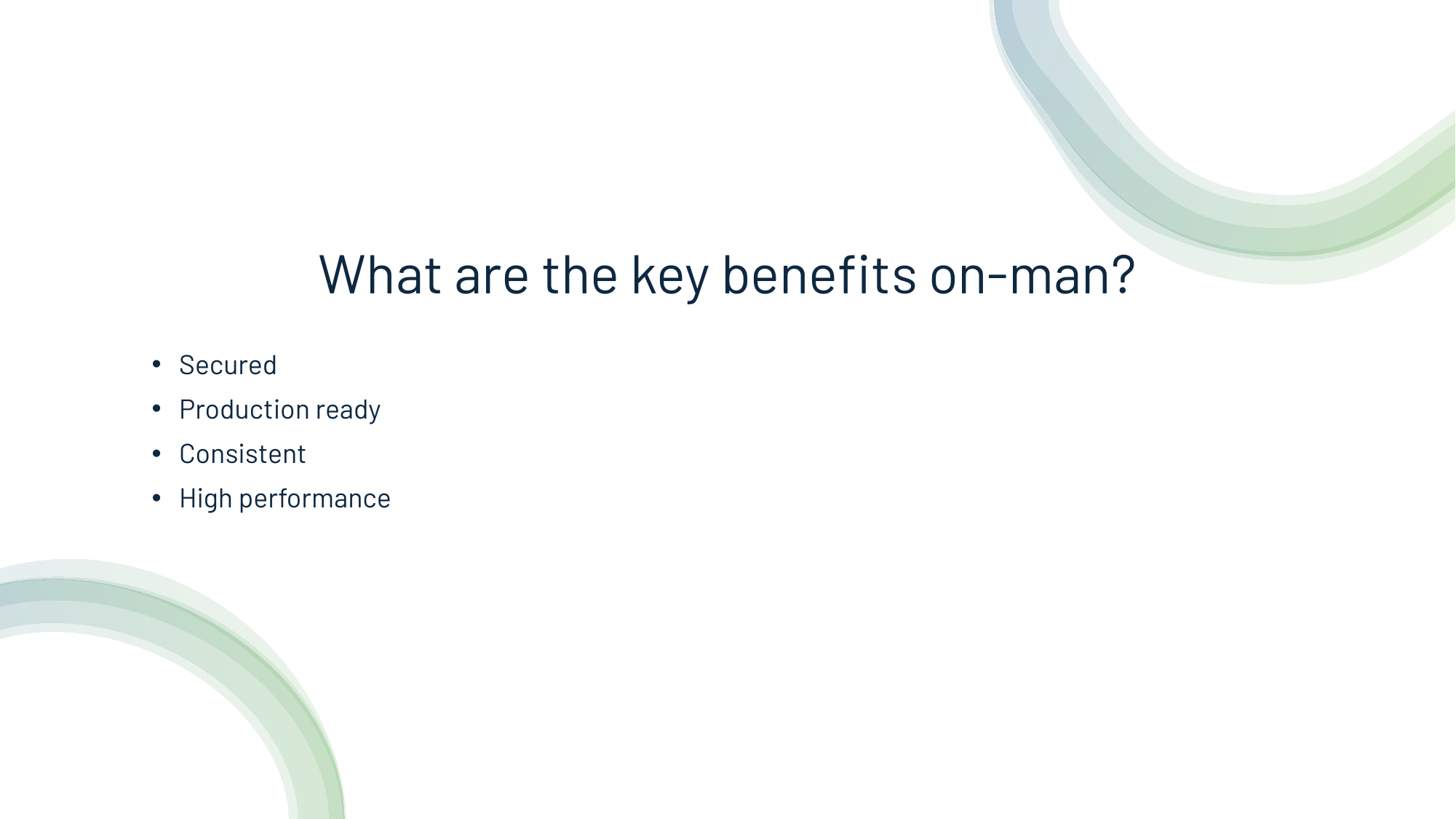

# What are the key benefits on-man?
Secured
Production ready
Consistent
High performance